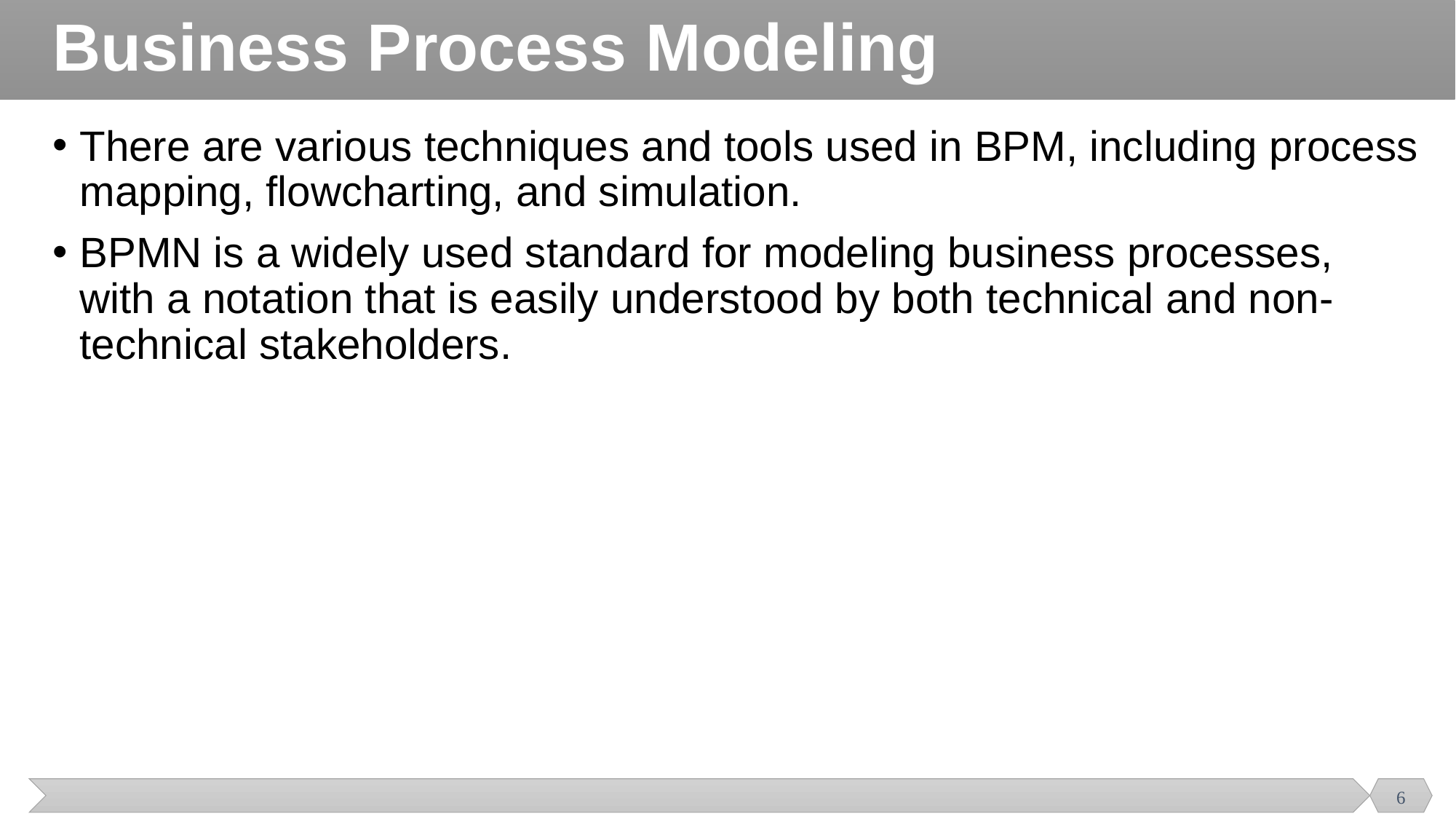

# Business Process Modeling
There are various techniques and tools used in BPM, including process mapping, flowcharting, and simulation.
BPMN is a widely used standard for modeling business processes, with a notation that is easily understood by both technical and non-technical stakeholders.

6